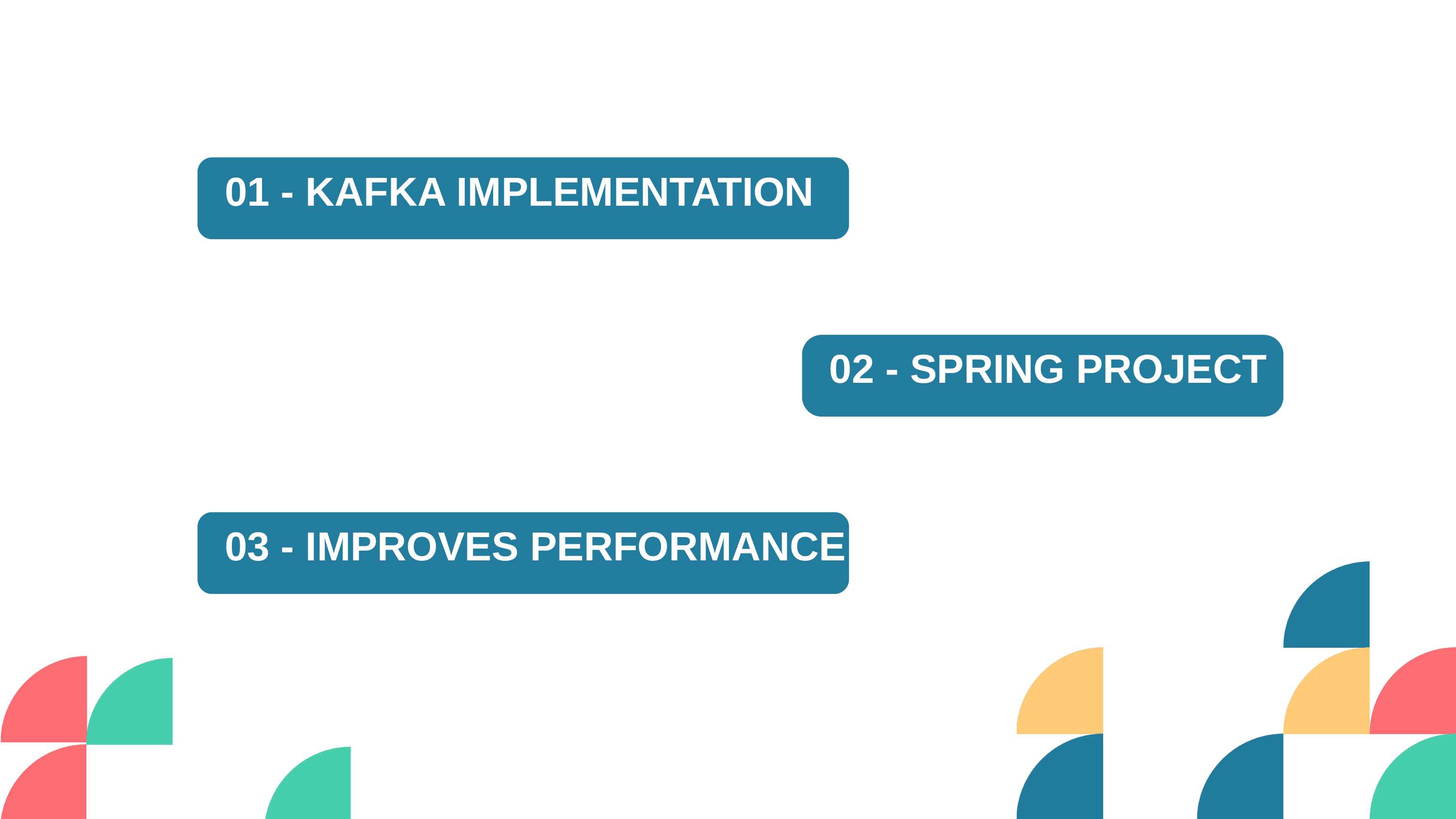

01 - KAFKA IMPLEMENTATION

02 - SPRING PROJECT

03 - IMPROVES PERFORMANCE